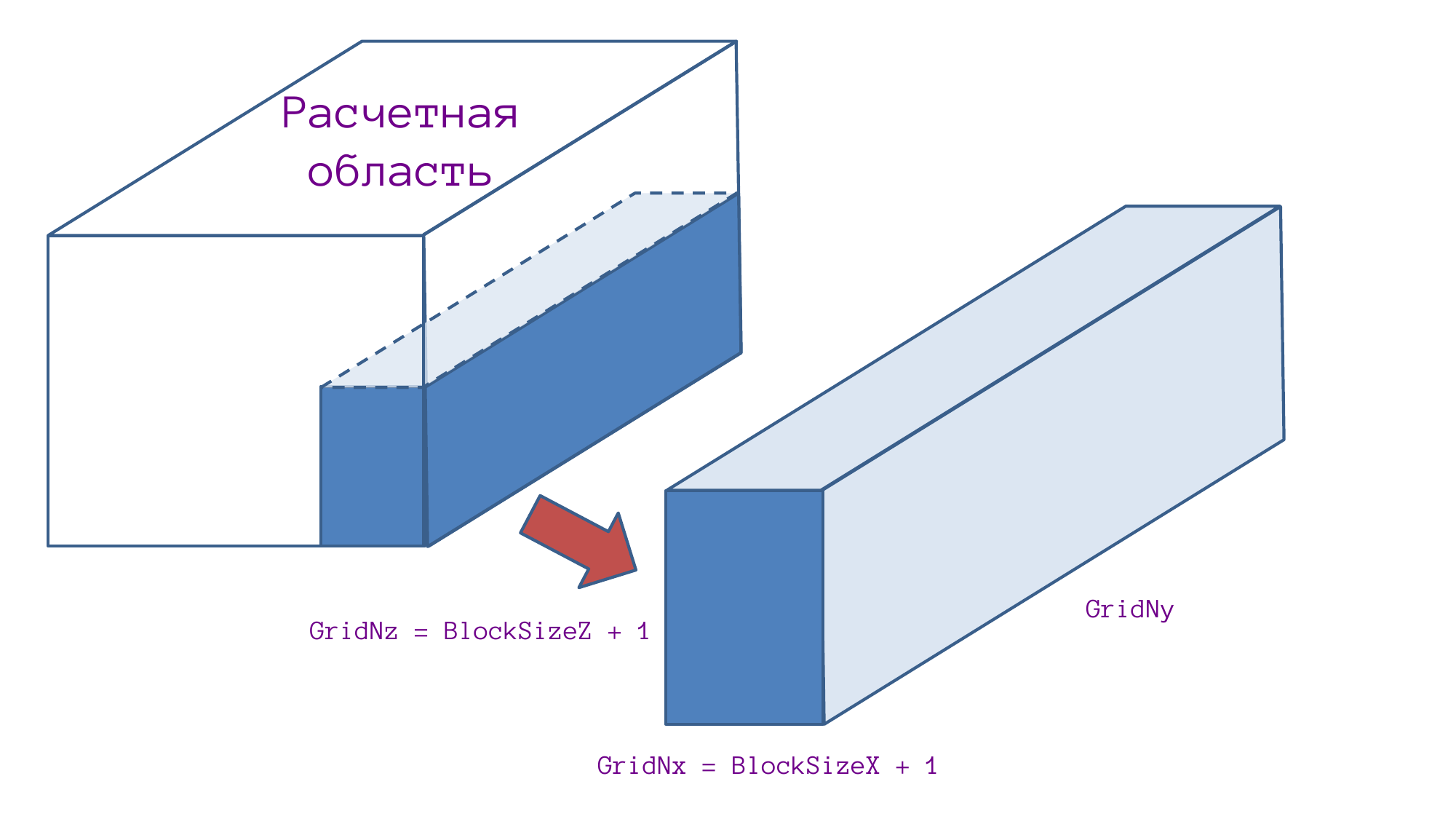

Расчетная область

GridNy
GridNz = BlockSizeZ + 1
GridNx = BlockSizeX + 1